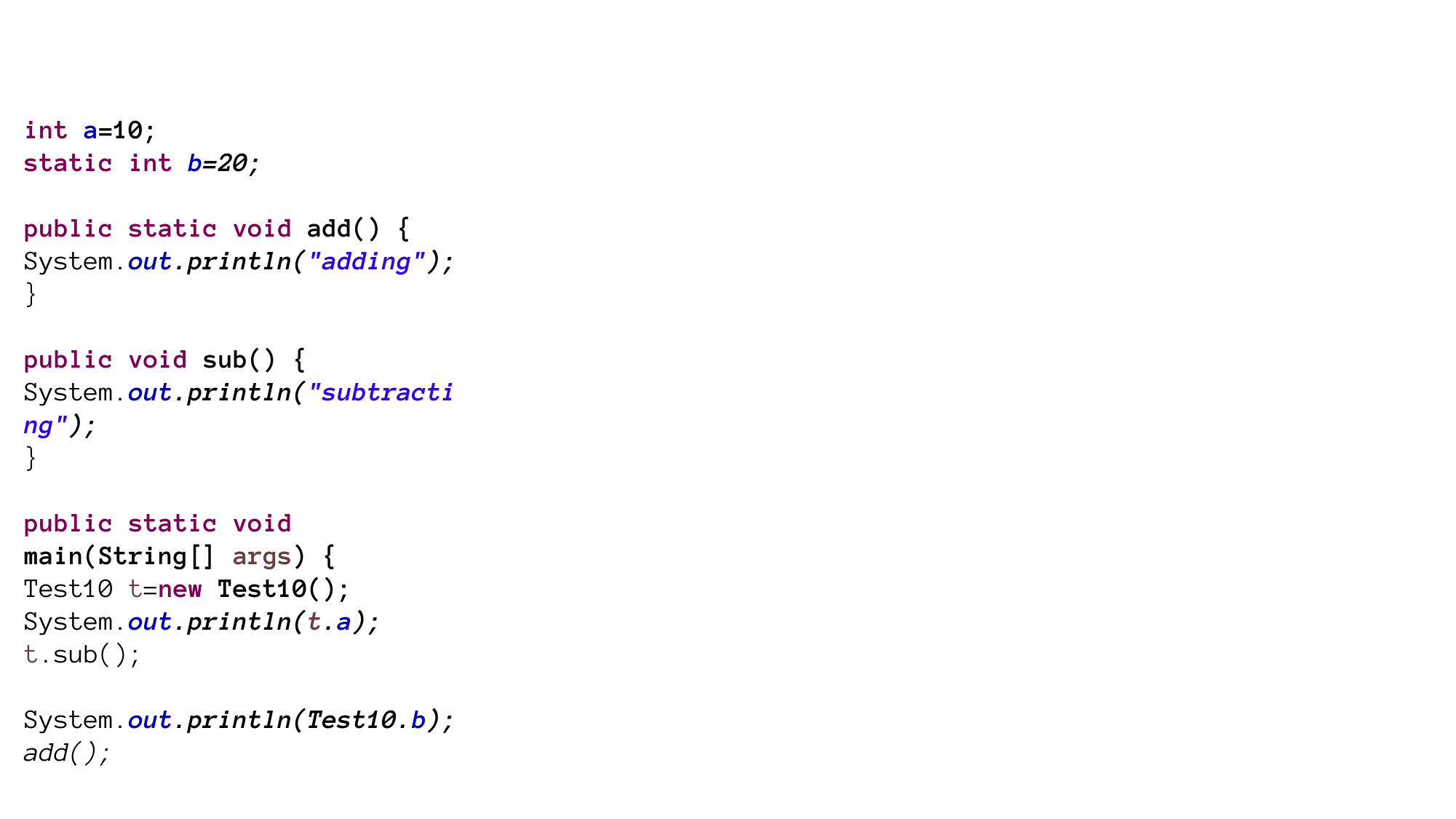

int a=10;
static int b=20;

public static void add() {
System.out.println("adding");
}

public void sub() {
System.out.println("subtracting");
}

public static void main(String[] args) {
Test10 t=new Test10();
System.out.println(t.a);
t.sub();

System.out.println(Test10.b);
add();
#